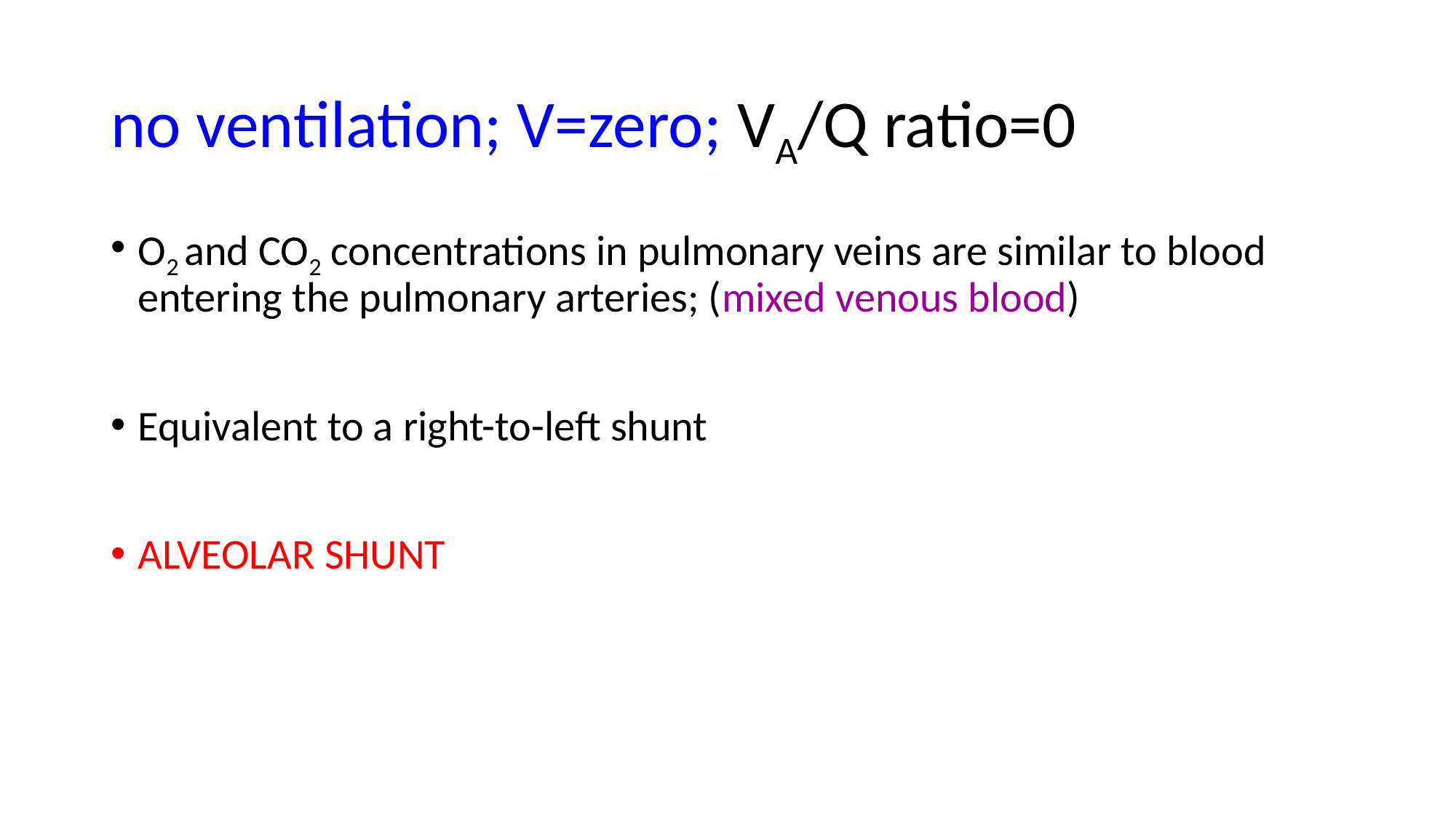

# no ventilation; V=zero; VA/Q ratio=0
O2 and CO2 concentrations in pulmonary veins are similar to blood entering the pulmonary arteries; (mixed venous blood)

Equivalent to a right-to-left shunt

ALVEOLAR SHUNT